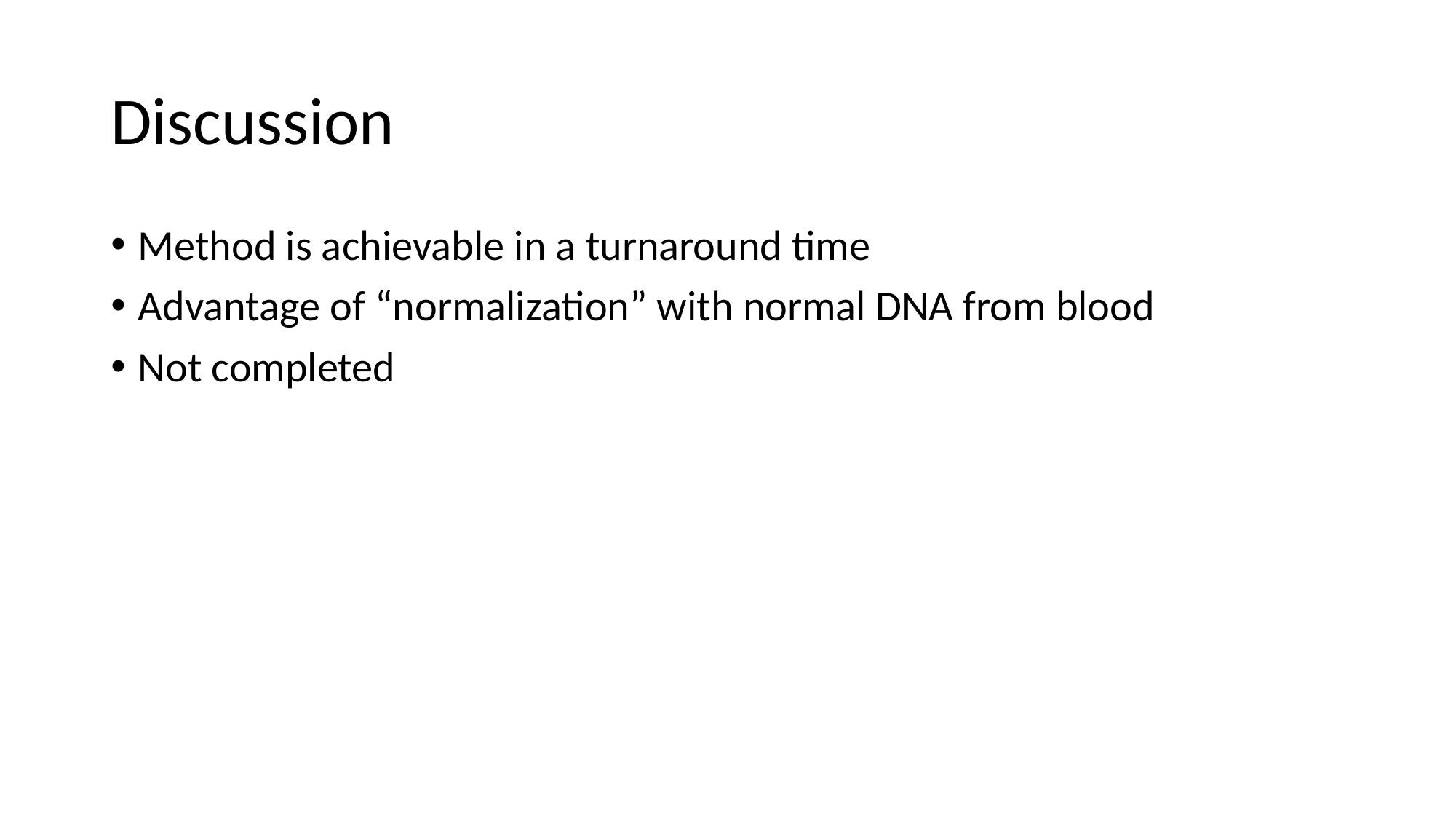

# Discussion
Method is achievable in a turnaround time
Advantage of “normalization” with normal DNA from blood
Not completed